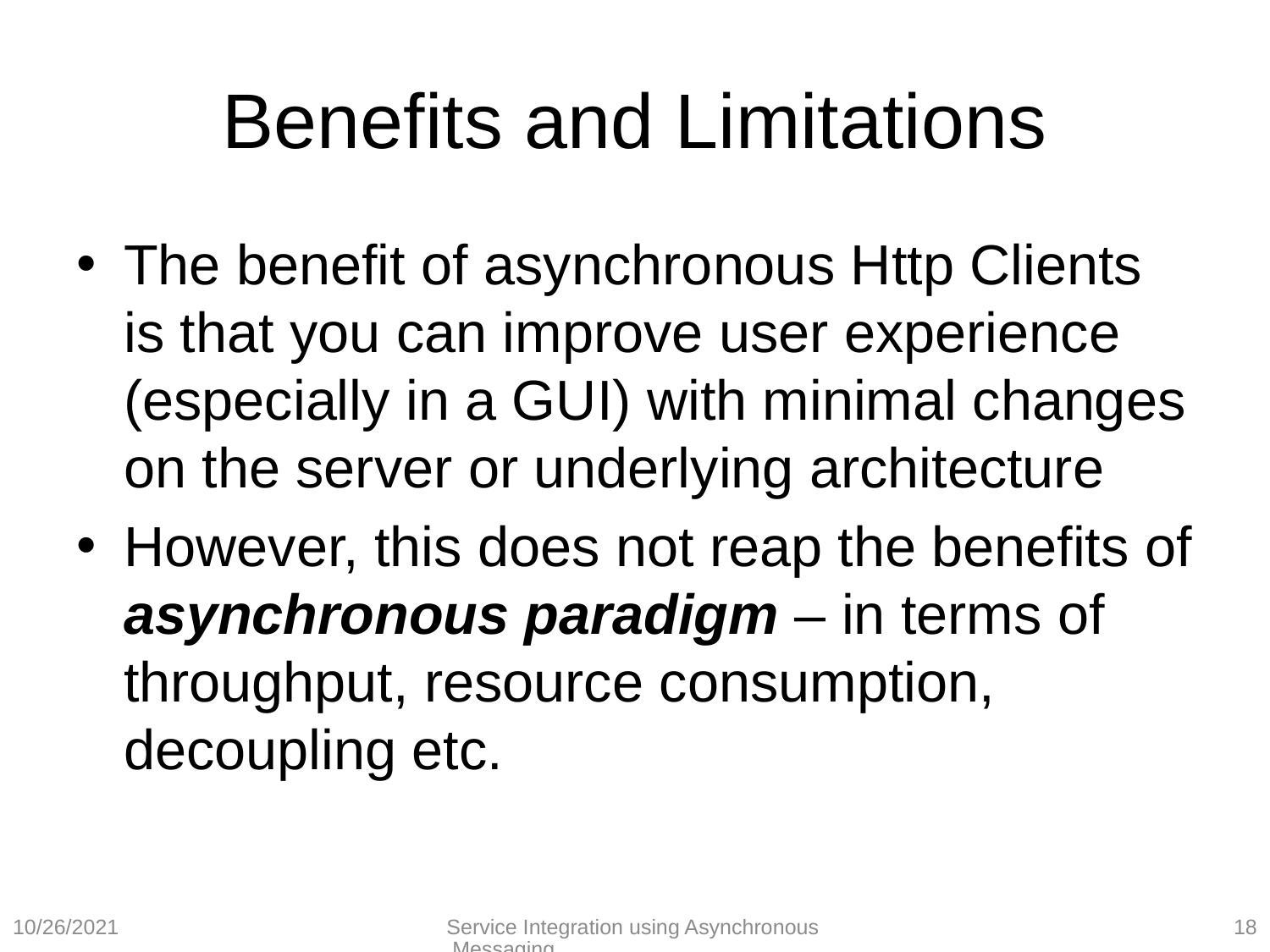

# Benefits and Limitations
The benefit of asynchronous Http Clients is that you can improve user experience (especially in a GUI) with minimal changes on the server or underlying architecture
However, this does not reap the benefits of asynchronous paradigm – in terms of throughput, resource consumption, decoupling etc.
10/26/2021
Service Integration using Asynchronous Messaging
18